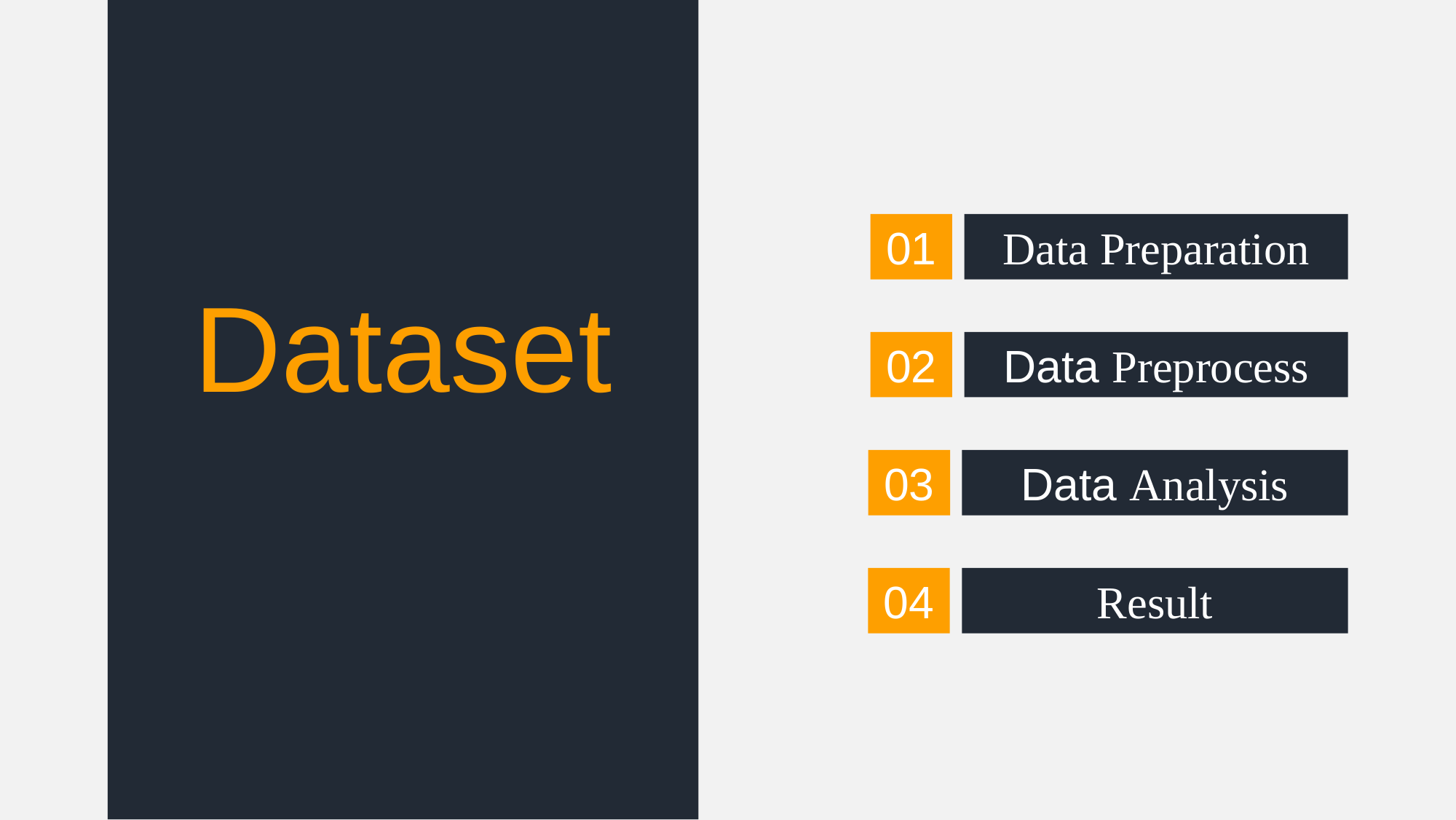

01
Data Preparation
Dataset
02
Data Preprocess
03
Data Analysis
04
Result